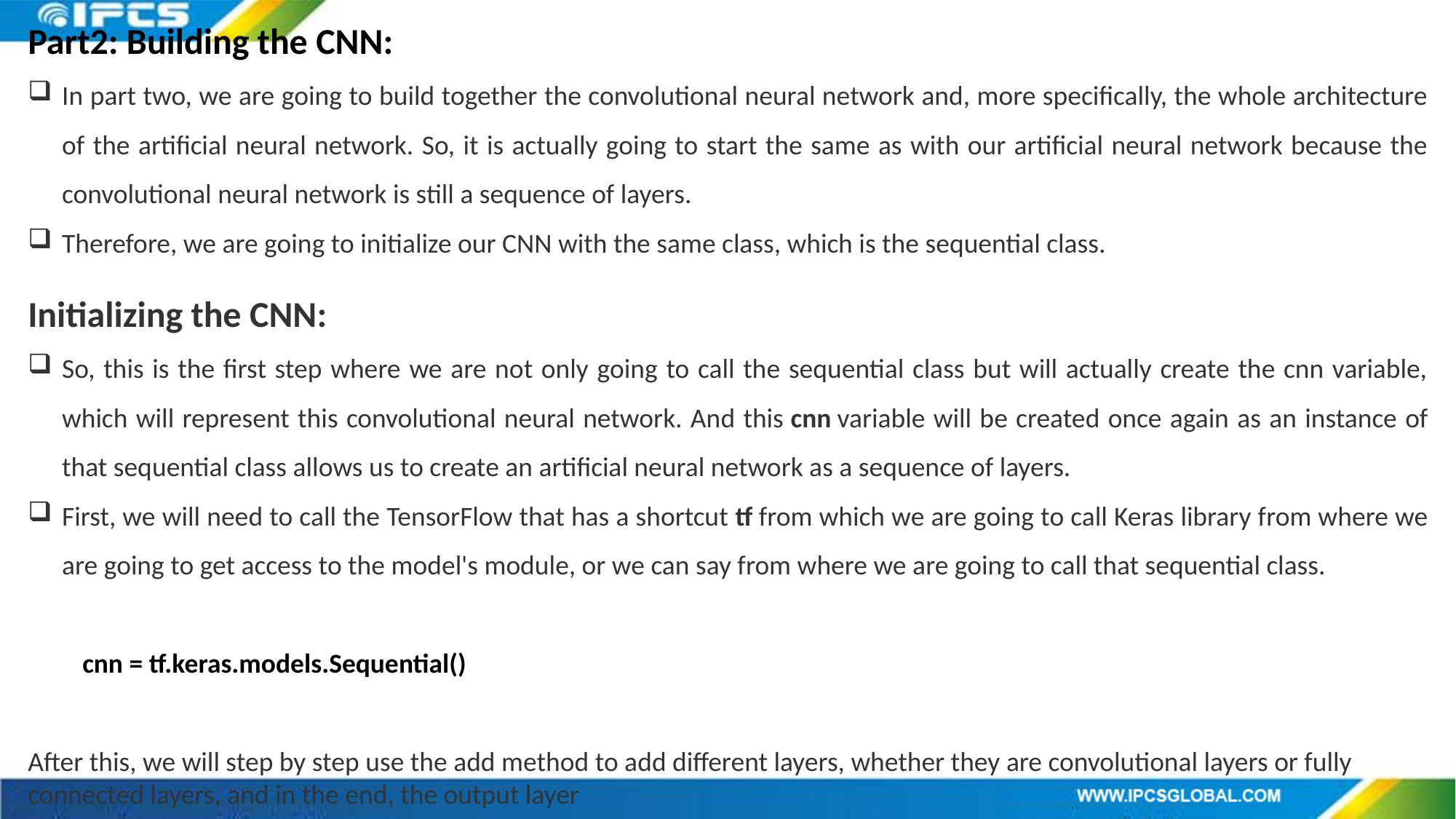

Part2: Building the CNN:
In part two, we are going to build together the convolutional neural network and, more specifically, the whole architecture of the artificial neural network. So, it is actually going to start the same as with our artificial neural network because the convolutional neural network is still a sequence of layers.
Therefore, we are going to initialize our CNN with the same class, which is the sequential class.

Initializing the CNN:
So, this is the first step where we are not only going to call the sequential class but will actually create the cnn variable, which will represent this convolutional neural network. And this cnn variable will be created once again as an instance of that sequential class allows us to create an artificial neural network as a sequence of layers.
First, we will need to call the TensorFlow that has a shortcut tf from which we are going to call Keras library from where we are going to get access to the model's module, or we can say from where we are going to call that sequential class.

cnn = tf.keras.models.Sequential()

After this, we will step by step use the add method to add different layers, whether they are convolutional layers or fully connected layers, and in the end, the output layer